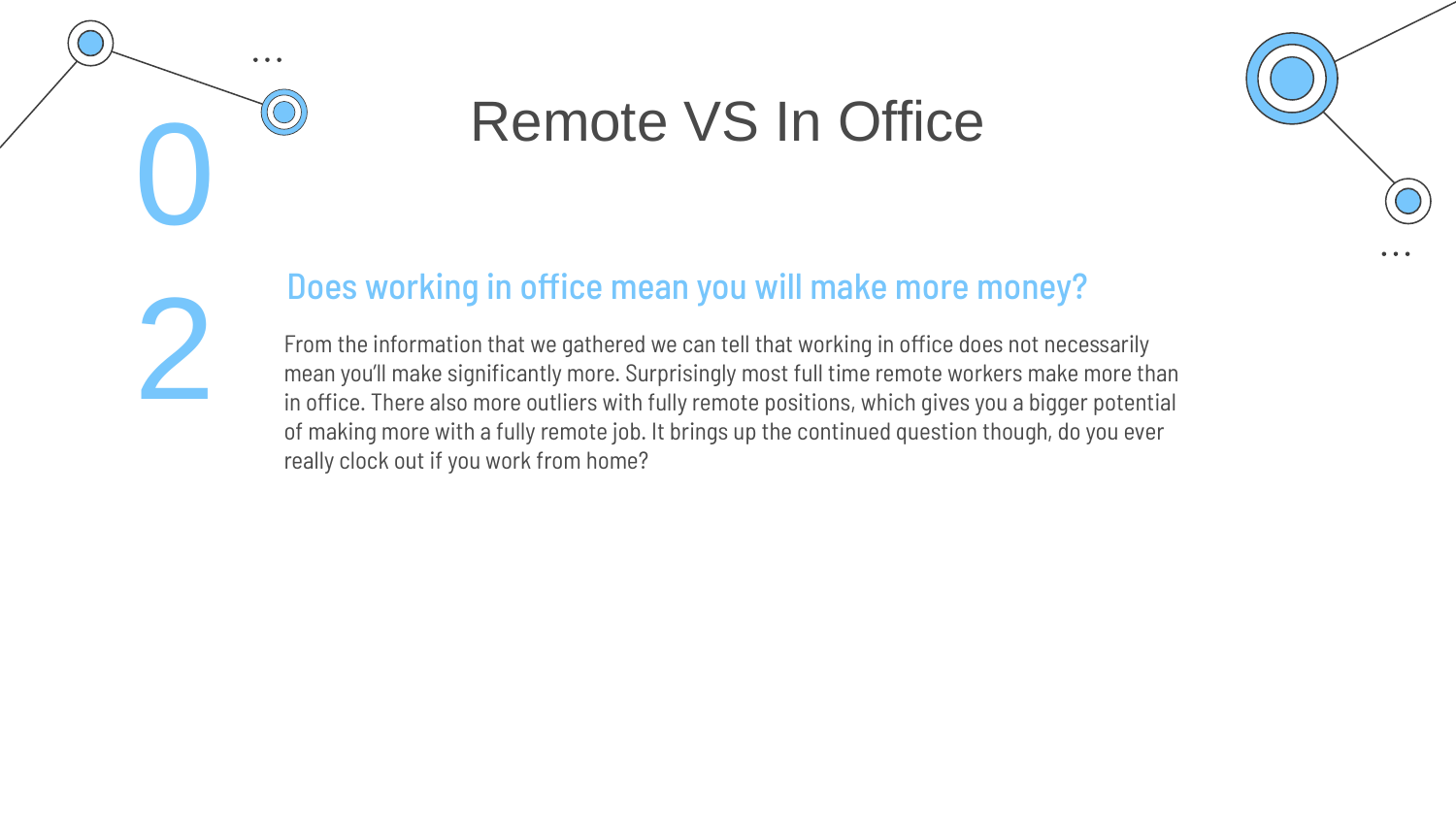

# Remote VS In Office
Does working in office mean you will make more money?
02
From the information that we gathered we can tell that working in office does not necessarily mean you’ll make significantly more. Surprisingly most full time remote workers make more than in office. There also more outliers with fully remote positions, which gives you a bigger potential of making more with a fully remote job. It brings up the continued question though, do you ever really clock out if you work from home?